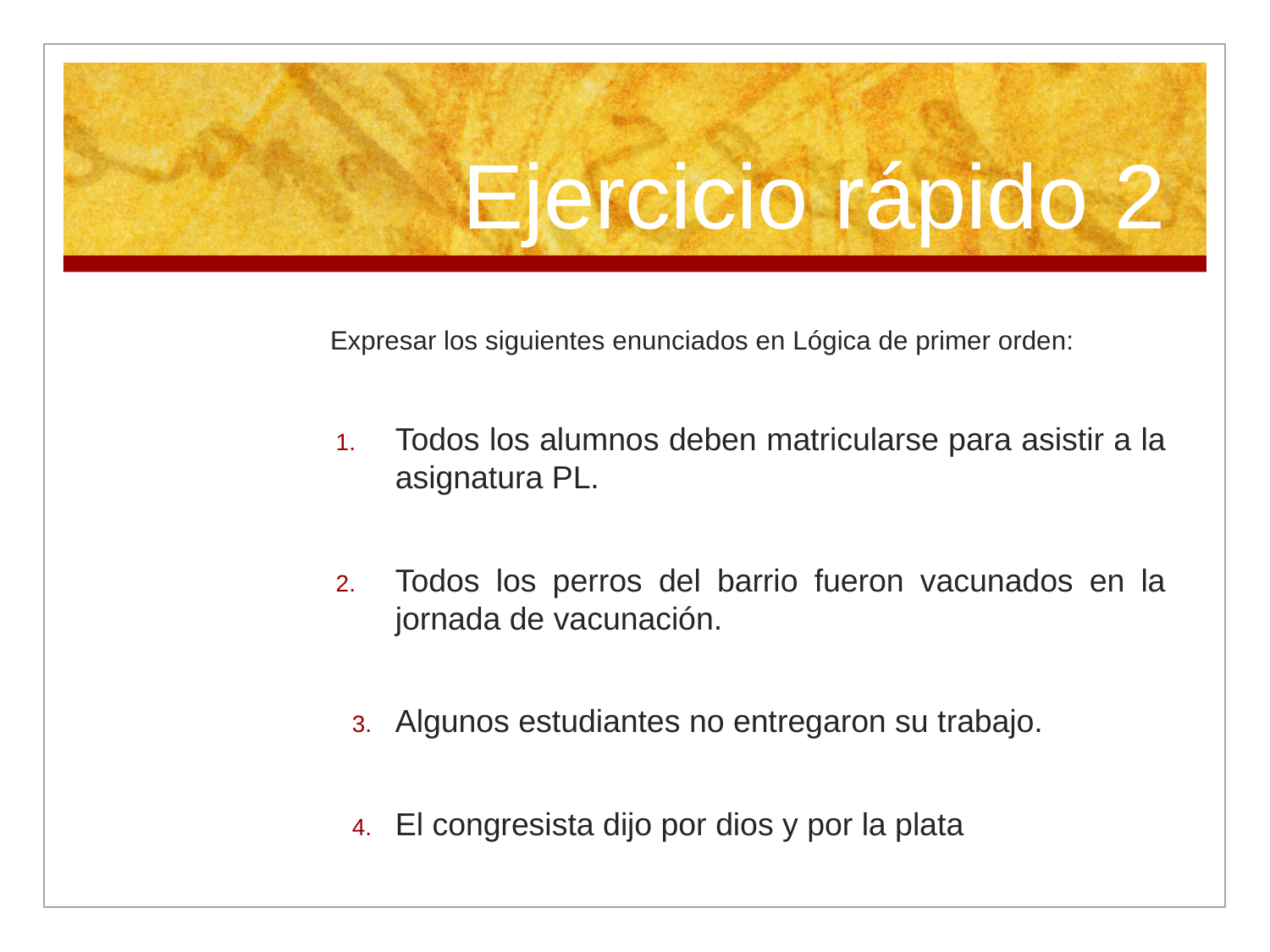

# Ejercicio rápido 2
Expresar los siguientes enunciados en Lógica de primer orden:

Todos los alumnos deben matricularse para asistir a la asignatura PL.

Todos los perros del barrio fueron vacunados en la jornada de vacunación.

Algunos estudiantes no entregaron su trabajo.

El congresista dijo por dios y por la plata